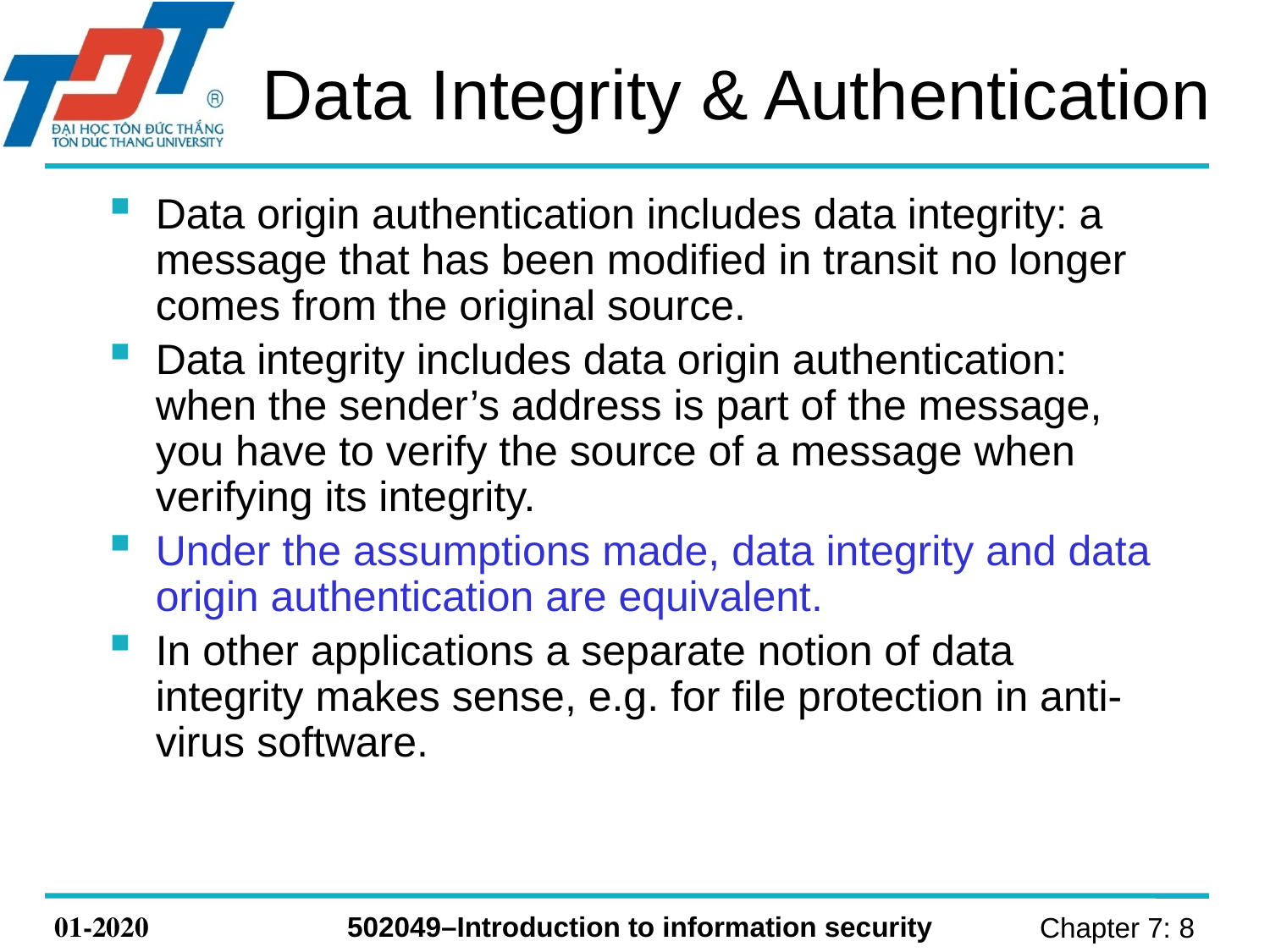

# Data Integrity & Authentication
Data origin authentication includes data integrity: a message that has been modified in transit no longer comes from the original source.
Data integrity includes data origin authentication: when the sender’s address is part of the message, you have to verify the source of a message when verifying its integrity.
Under the assumptions made, data integrity and data origin authentication are equivalent.
In other applications a separate notion of data integrity makes sense, e.g. for file protection in anti-virus software.